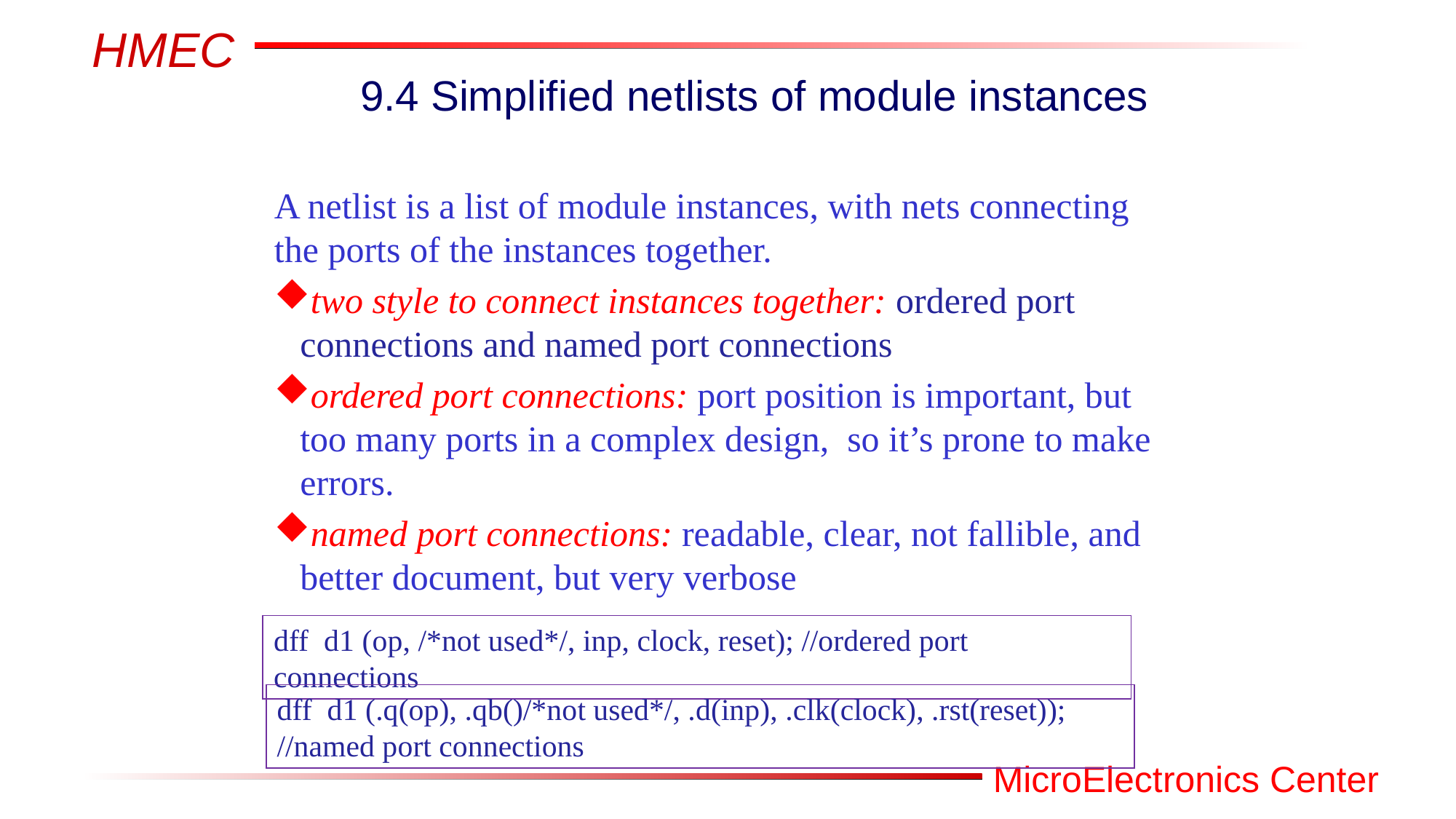

9.4 Simplified netlists of module instances
A netlist is a list of module instances, with nets connecting the ports of the instances together.
two style to connect instances together: ordered port connections and named port connections
ordered port connections: port position is important, but too many ports in a complex design,  so it’s prone to make errors.
named port connections: readable, clear, not fallible, and better document, but very verbose
dff  d1 (op, /*not used*/, inp, clock, reset); //ordered port connections
dff  d1 (.q(op), .qb()/*not used*/, .d(inp), .clk(clock), .rst(reset)); //named port connections